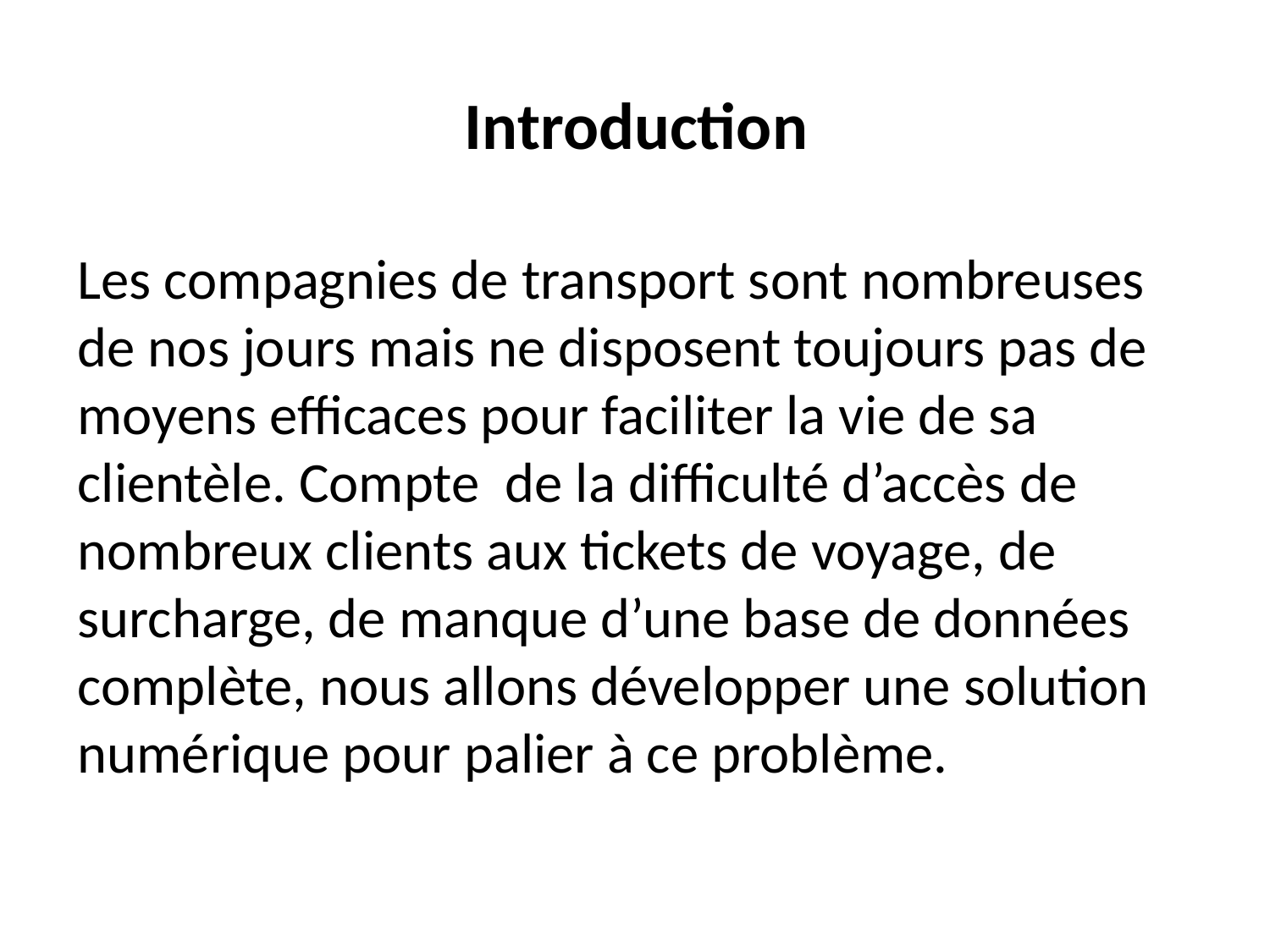

# Introduction
Les compagnies de transport sont nombreuses de nos jours mais ne disposent toujours pas de moyens efficaces pour faciliter la vie de sa clientèle. Compte  de la difficulté d’accès de nombreux clients aux tickets de voyage, de surcharge, de manque d’une base de données complète, nous allons développer une solution numérique pour palier à ce problème.